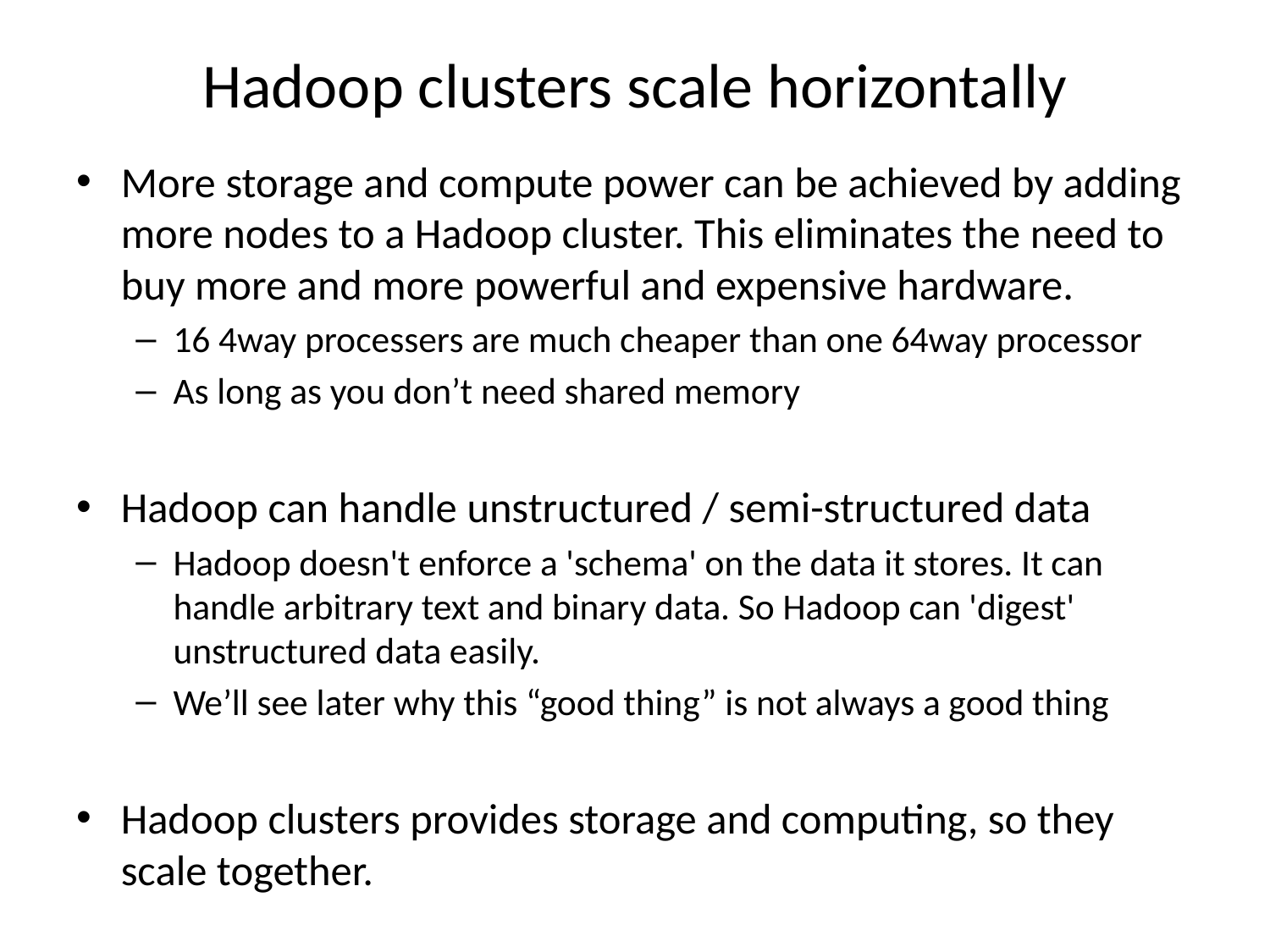

# Hadoop clusters scale horizontally
More storage and compute power can be achieved by adding more nodes to a Hadoop cluster. This eliminates the need to buy more and more powerful and expensive hardware.
16 4way processers are much cheaper than one 64way processor
As long as you don’t need shared memory

Hadoop can handle unstructured / semi-structured data
Hadoop doesn't enforce a 'schema' on the data it stores. It can handle arbitrary text and binary data. So Hadoop can 'digest' unstructured data easily.
We’ll see later why this “good thing” is not always a good thing

Hadoop clusters provides storage and computing, so they scale together.